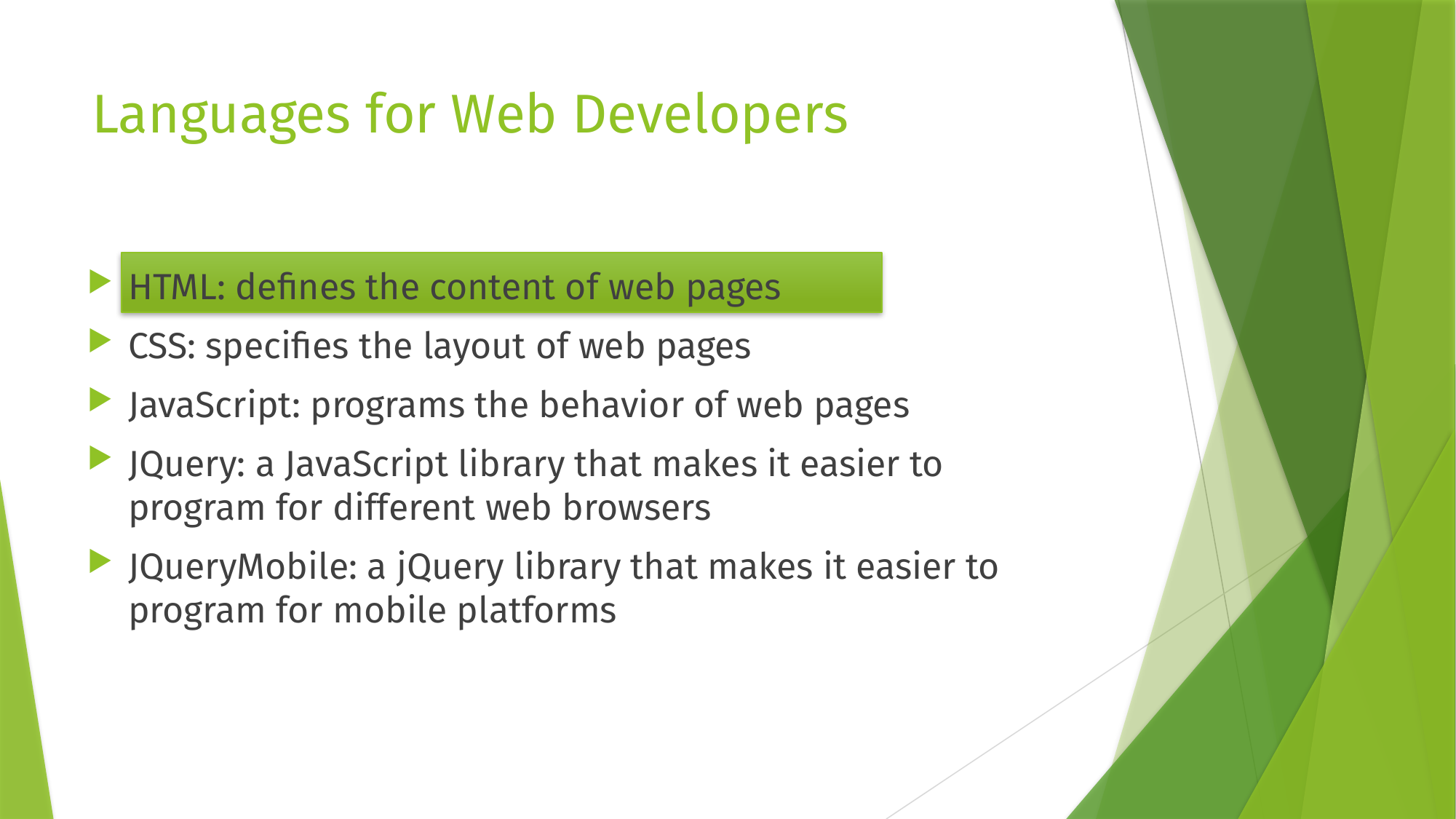

# Languages for Web Developers

HTML: defines the content of web pages
CSS: specifies the layout of web pages
JavaScript: programs the behavior of web pages
JQuery: a JavaScript library that makes it easier to program for different web browsers
JQueryMobile: a jQuery library that makes it easier to program for mobile platforms